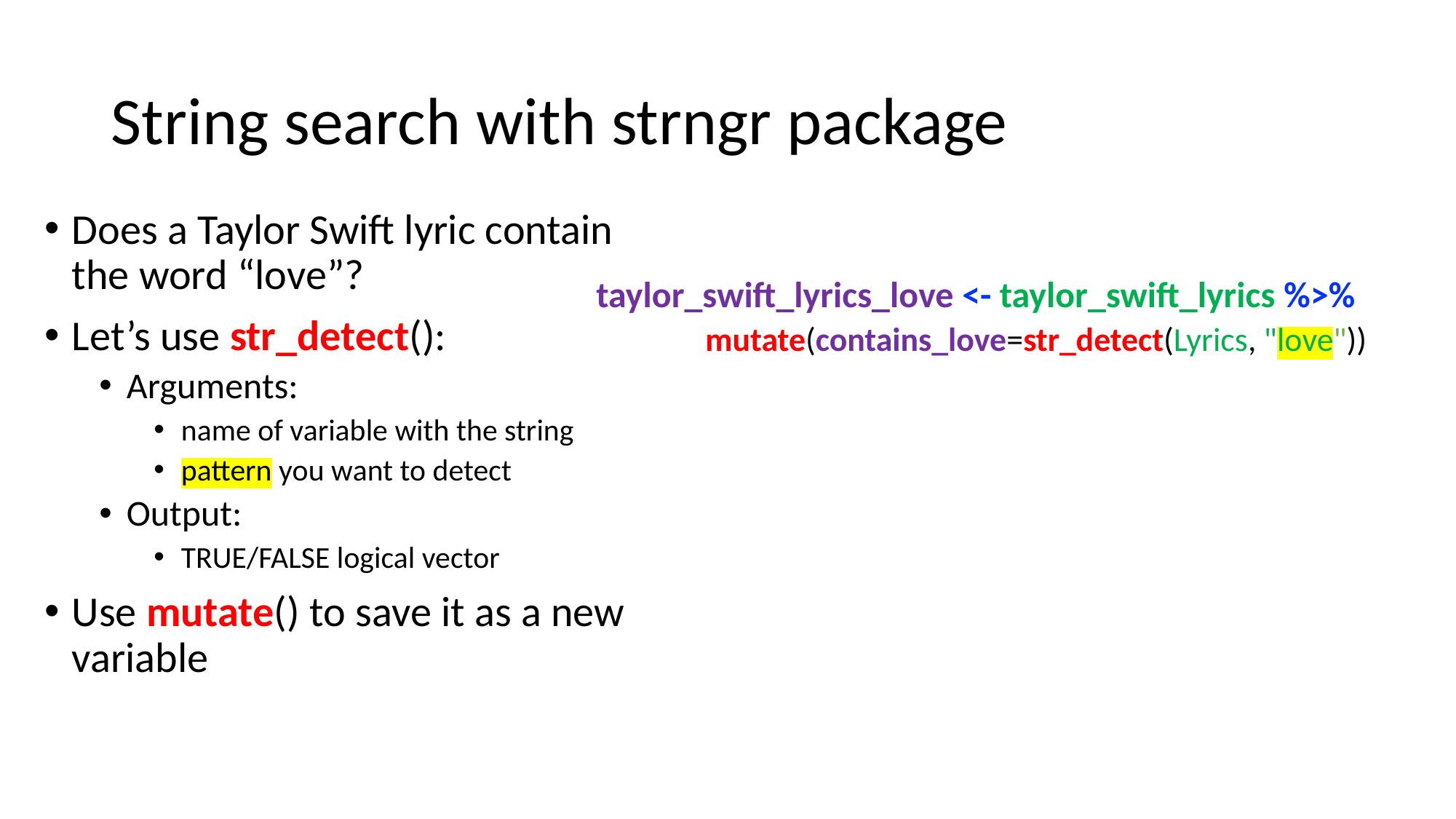

# String search with strngr package
Does a Taylor Swift lyric contain the word “love”?
Let’s use str_detect():
Arguments:
name of variable with the string
pattern you want to detect
Output:
TRUE/FALSE logical vector
Use mutate() to save it as a new variable
taylor_swift_lyrics_love <- taylor_swift_lyrics %>%
  	mutate(contains_love=str_detect(Lyrics, "love"))